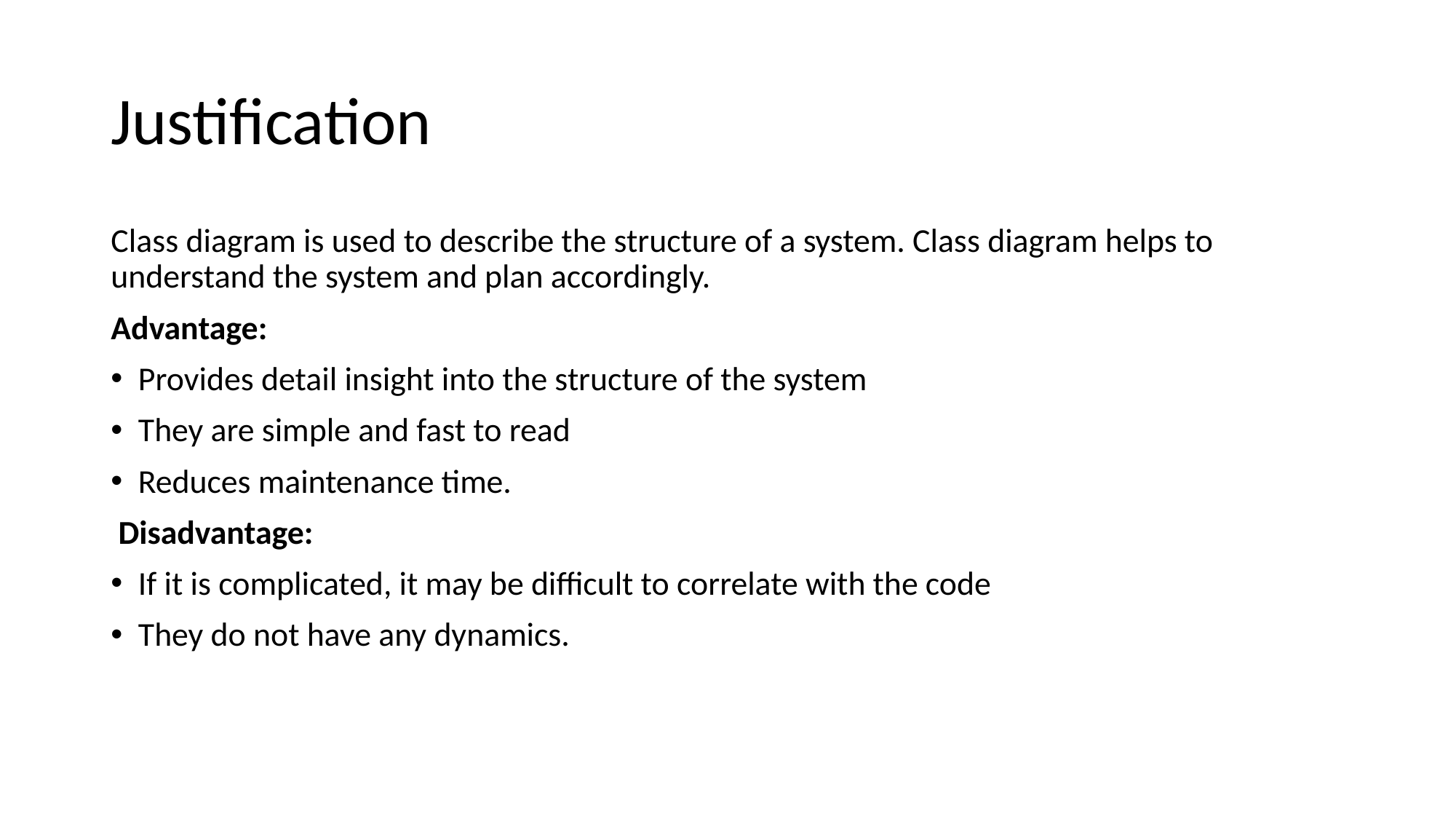

# Justification
Class diagram is used to describe the structure of a system. Class diagram helps to understand the system and plan accordingly.
Advantage:
Provides detail insight into the structure of the system
They are simple and fast to read
Reduces maintenance time.
 Disadvantage:
If it is complicated, it may be difficult to correlate with the code
They do not have any dynamics.